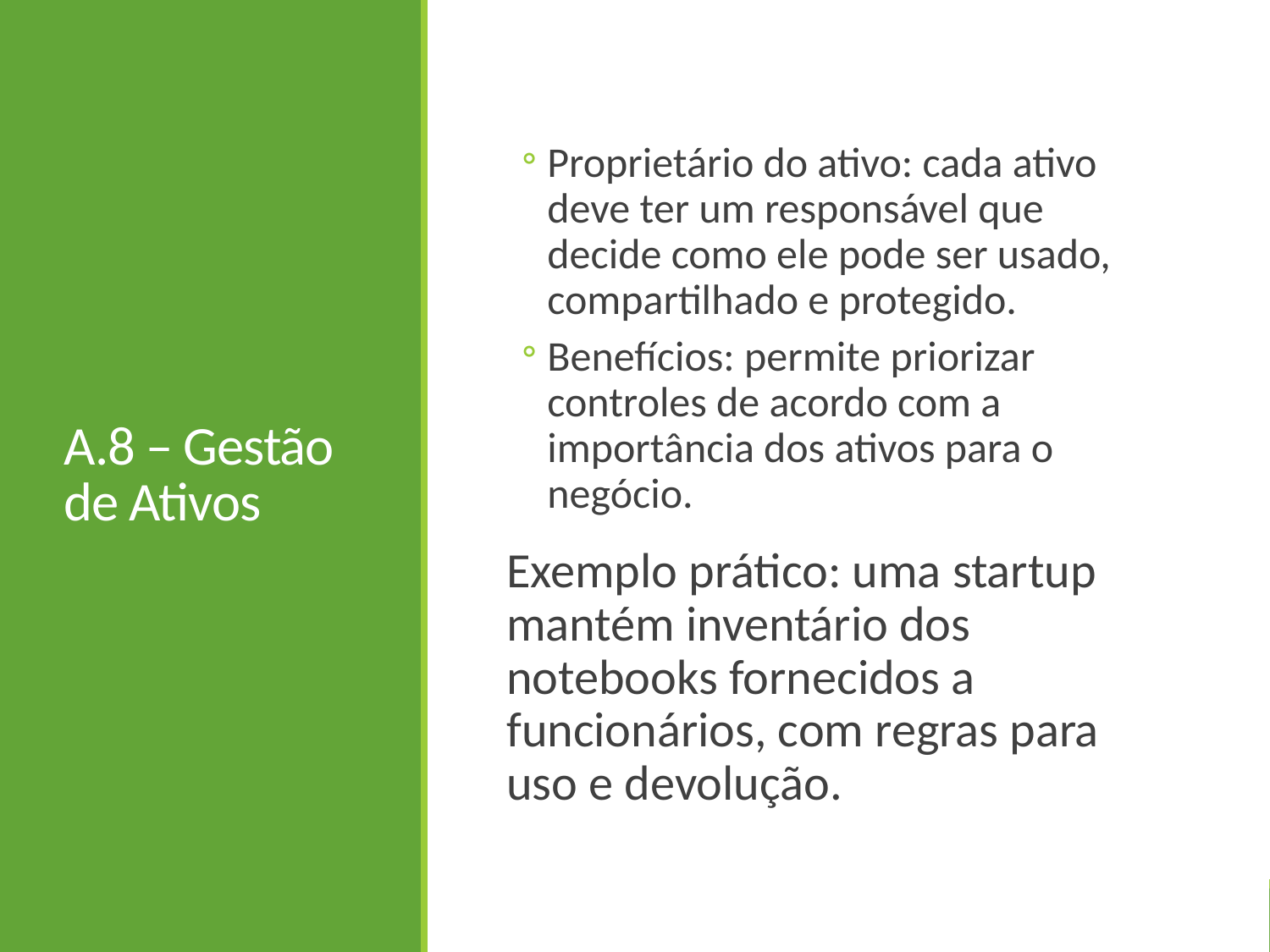

# A.8 – Gestão de Ativos
Proprietário do ativo: cada ativo deve ter um responsável que decide como ele pode ser usado, compartilhado e protegido.
Benefícios: permite priorizar controles de acordo com a importância dos ativos para o negócio.
Exemplo prático: uma startup mantém inventário dos notebooks fornecidos a funcionários, com regras para uso e devolução.